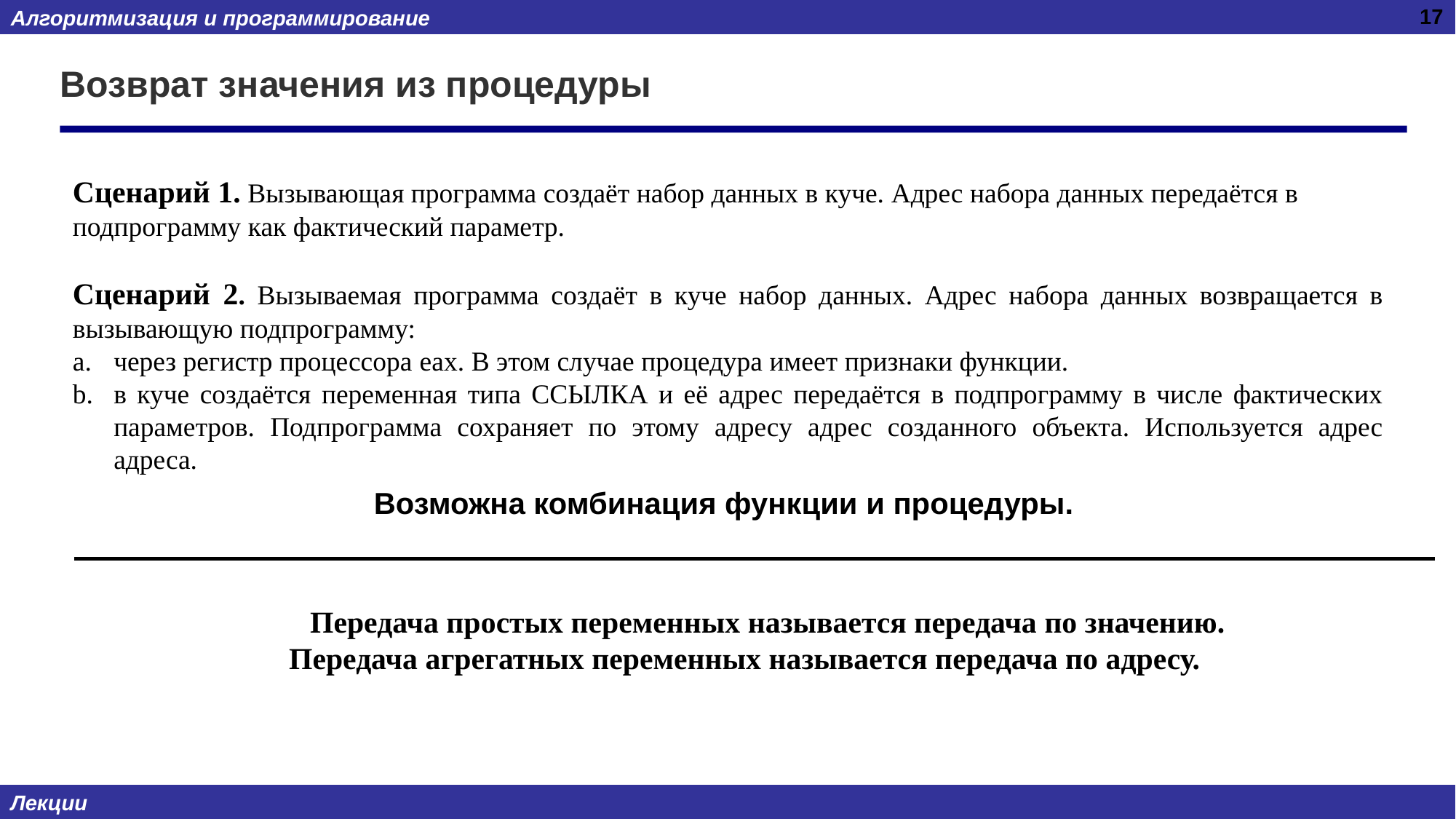

17
# Возврат значения из процедуры
Сценарий 1. Вызывающая программа создаёт набор данных в куче. Адрес набора данных передаётся в подпрограмму как фактический параметр.

Сценарий 2. Вызываемая программа создаёт в куче набор данных. Адрес набора данных возвращается в вызывающую подпрограмму:
через регистр процессора eax. В этом случае процедура имеет признаки функции.
в куче создаётся переменная типа ССЫЛКА и её адрес передаётся в подпрограмму в числе фактических параметров. Подпрограмма сохраняет по этому адресу адрес созданного объекта. Используется адрес адреса.
Возможна комбинация функции и процедуры.
Передача простых переменных называется передача по значению.
Передача агрегатных переменных называется передача по адресу.